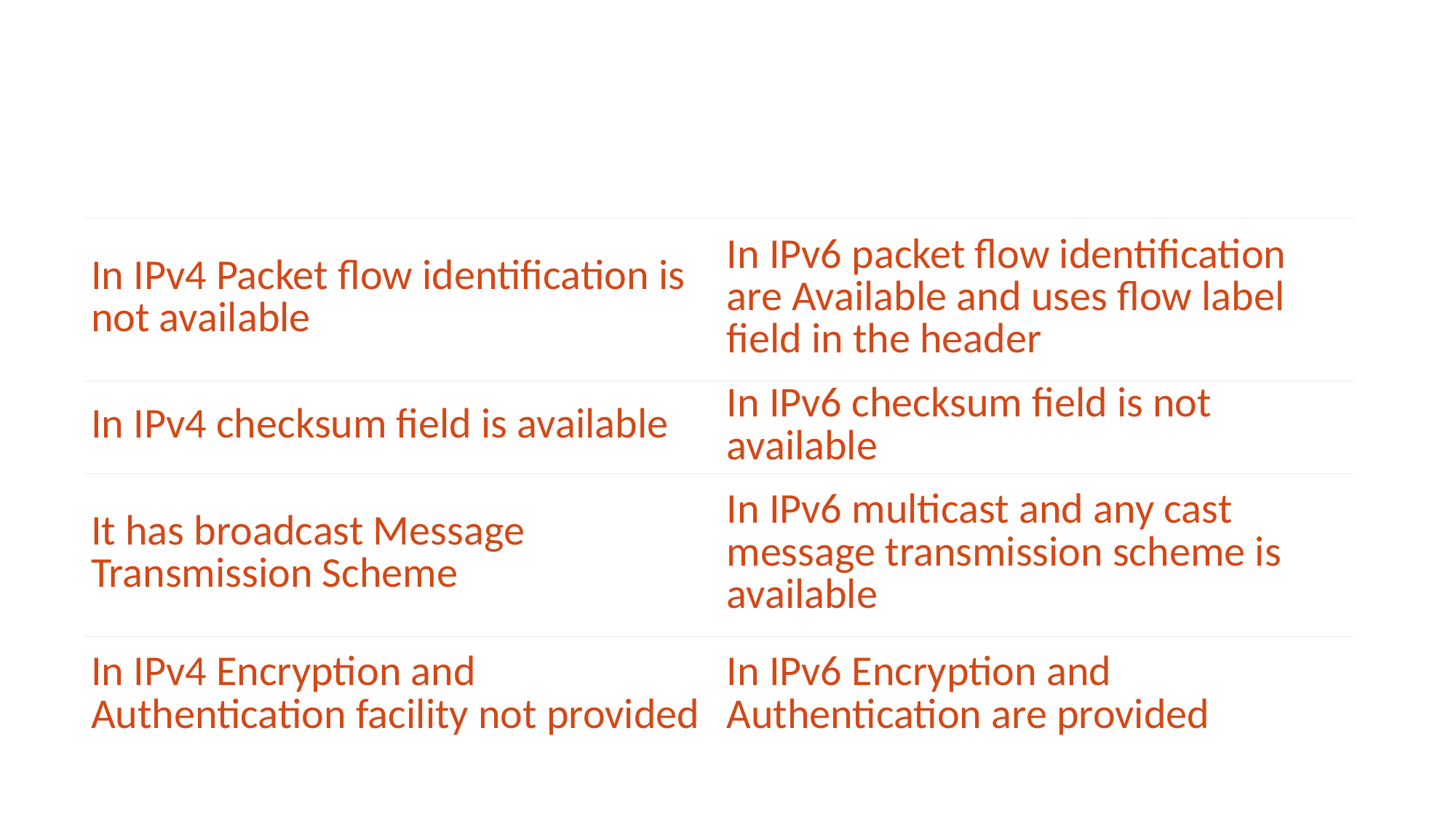

#
| In IPv4 Packet flow identification is not available | In IPv6 packet flow identification are Available and uses flow label field in the header |
| --- | --- |
| In IPv4 checksum field is available | In IPv6 checksum field is not available |
| It has broadcast Message Transmission Scheme | In IPv6 multicast and any cast message transmission scheme is available |
| In IPv4 Encryption and Authentication facility not provided | In IPv6 Encryption and Authentication are provided |